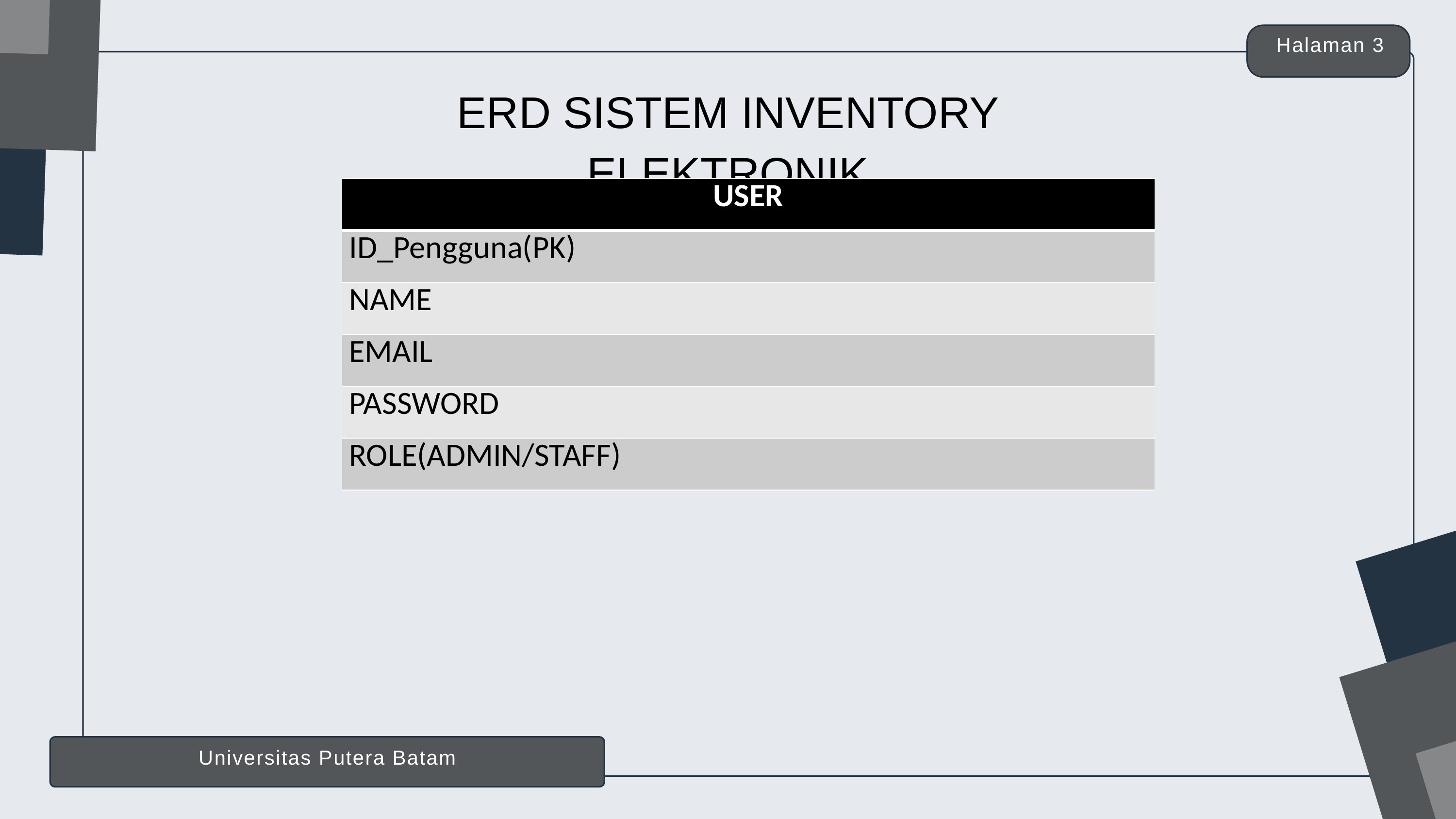

Halaman 3

ERD SISTEM INVENTORY ELEKTRONIK
| USER |
| --- |
| ID\_Pengguna(PK) |
| NAME |
| EMAIL |
| PASSWORD |
| ROLE(ADMIN/STAFF) |

Universitas Putera Batam